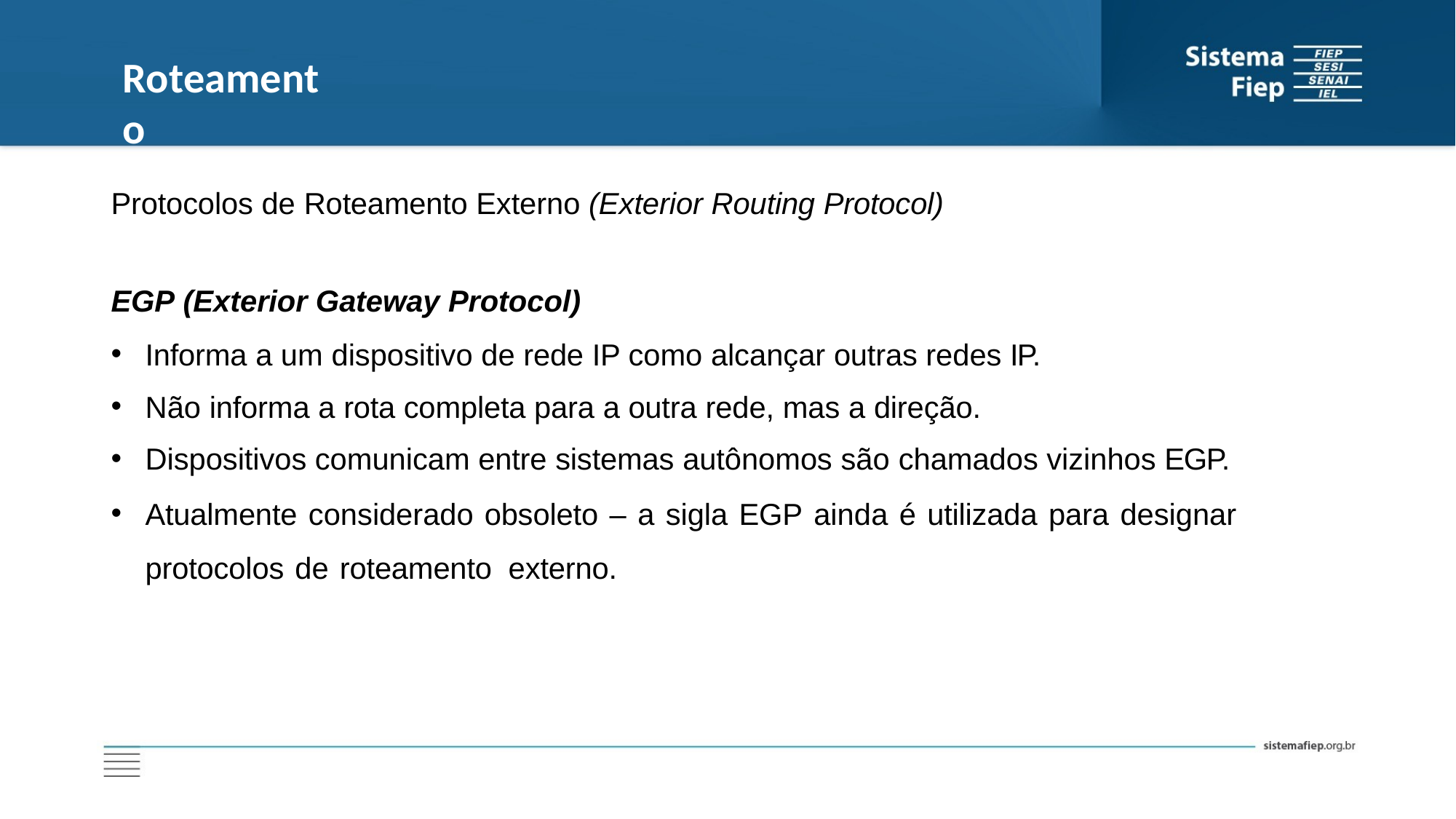

# Roteamento
Protocolos de Roteamento Externo (Exterior Routing Protocol)

EGP (Exterior Gateway Protocol)
Informa a um dispositivo de rede IP como alcançar outras redes IP.
Não informa a rota completa para a outra rede, mas a direção.
Dispositivos comunicam entre sistemas autônomos são chamados vizinhos EGP.
Atualmente considerado obsoleto – a sigla EGP ainda é utilizada para designar protocolos de roteamento  externo.